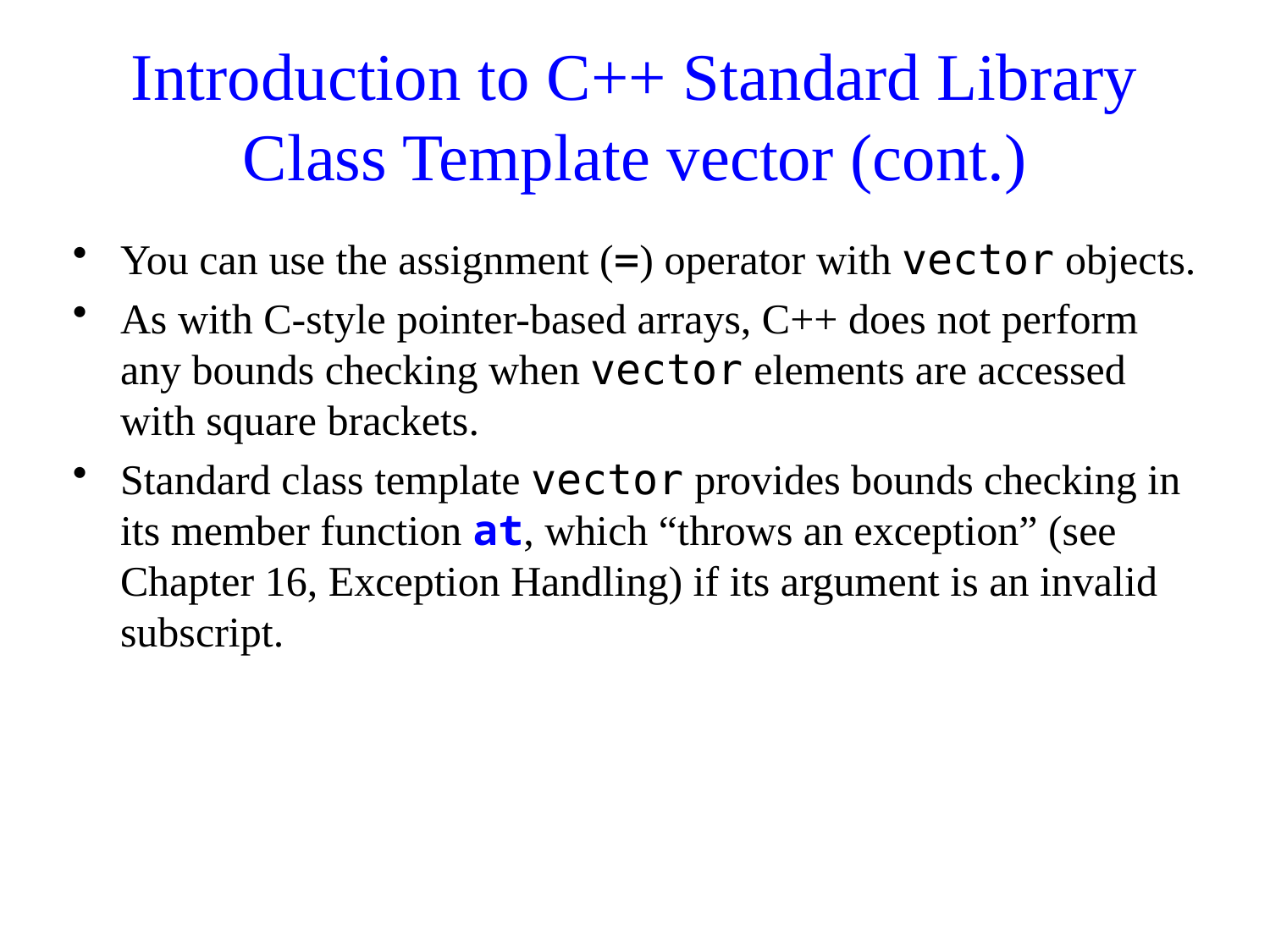

# Introduction to C++ Standard Library Class Template vector (cont.)
You can use the assignment (=) operator with vector objects.
As with C-style pointer-based arrays, C++ does not perform any bounds checking when vector elements are accessed with square brackets.
Standard class template vector provides bounds checking in its member function at, which “throws an exception” (see Chapter 16, Exception Handling) if its argument is an invalid subscript.